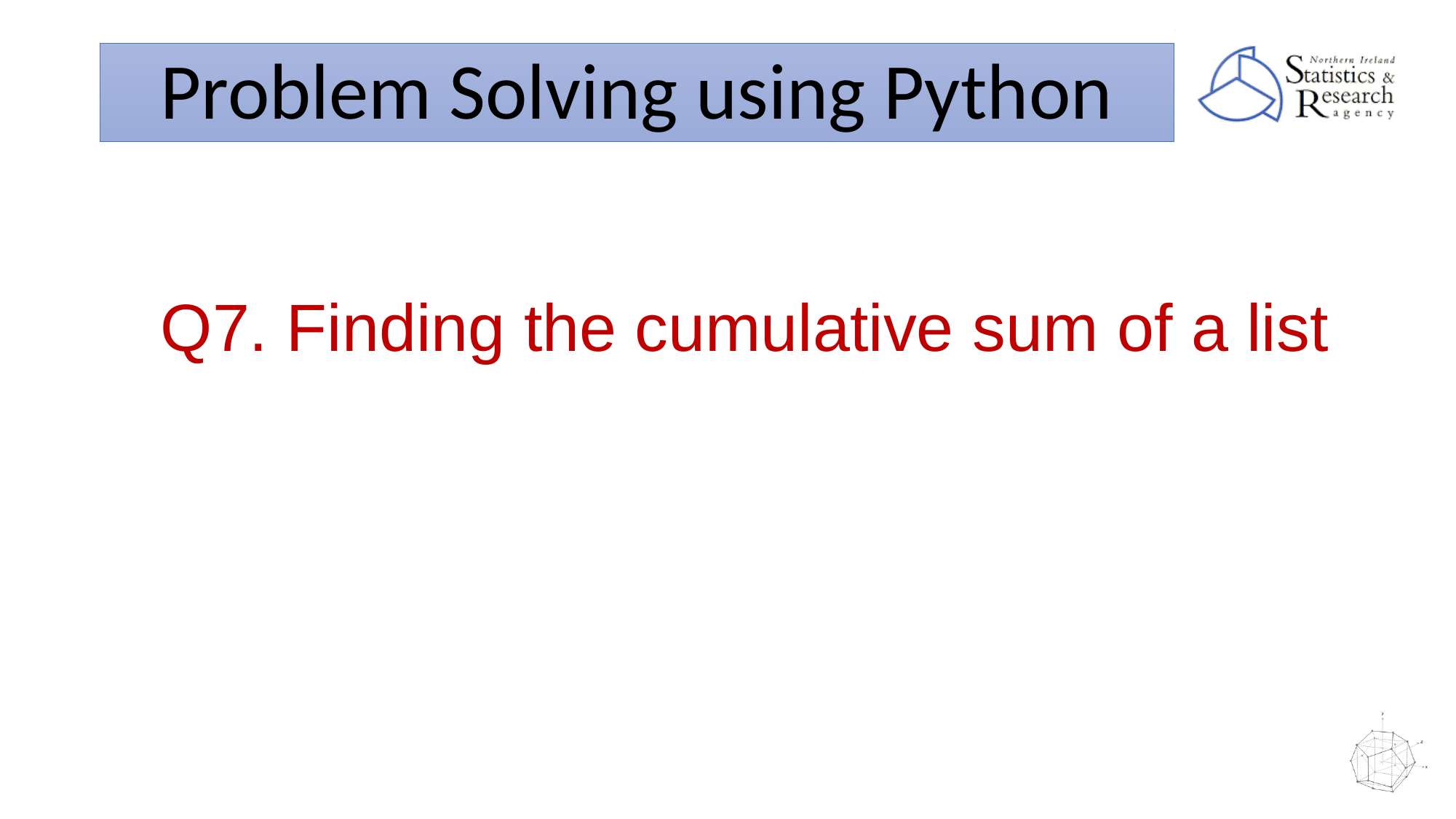

# Problem Solving using Python

Q7. Finding the cumulative sum of a list